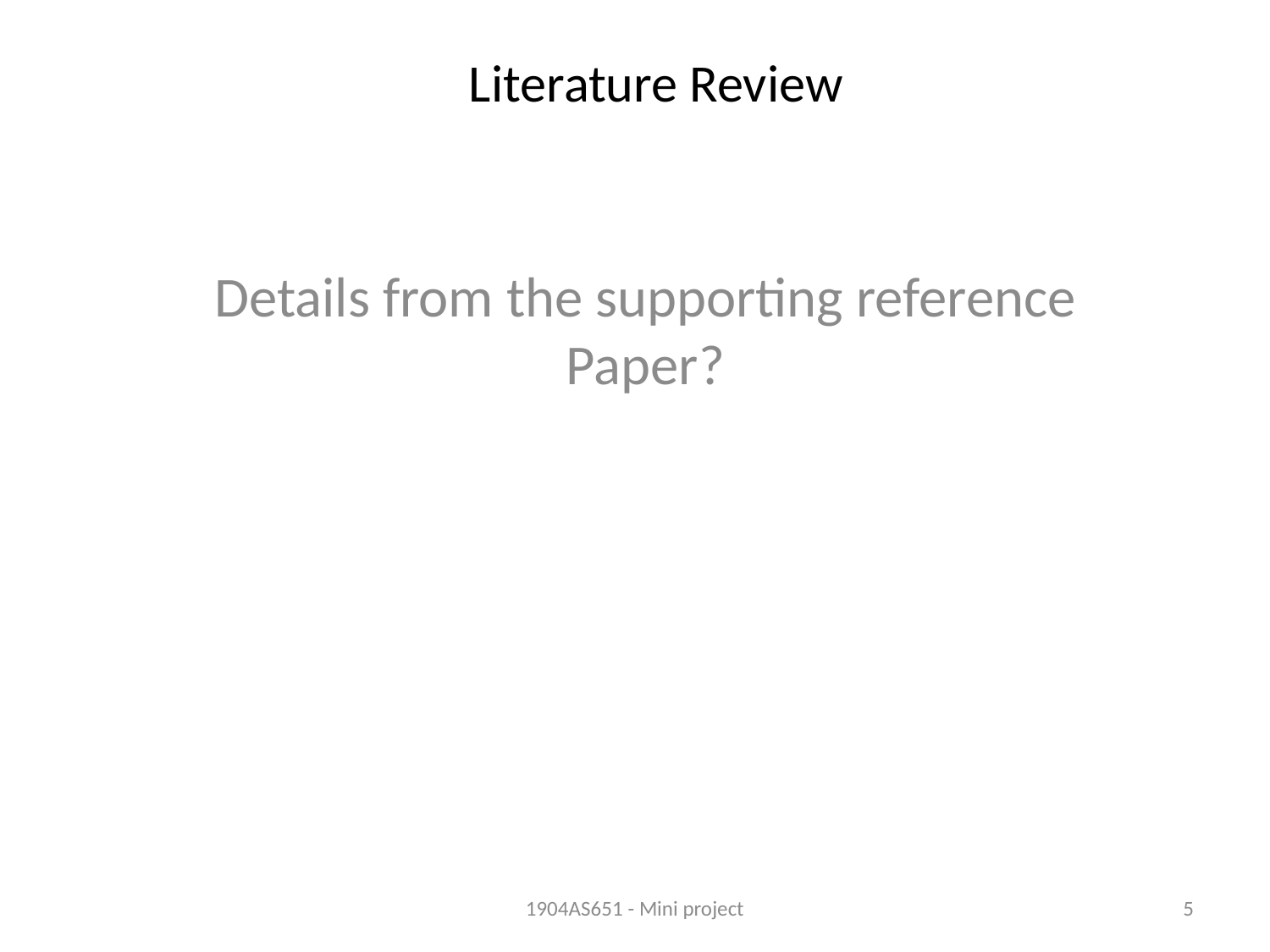

# Literature Review

Details from the supporting reference Paper?
1904AS651 - Mini project
5